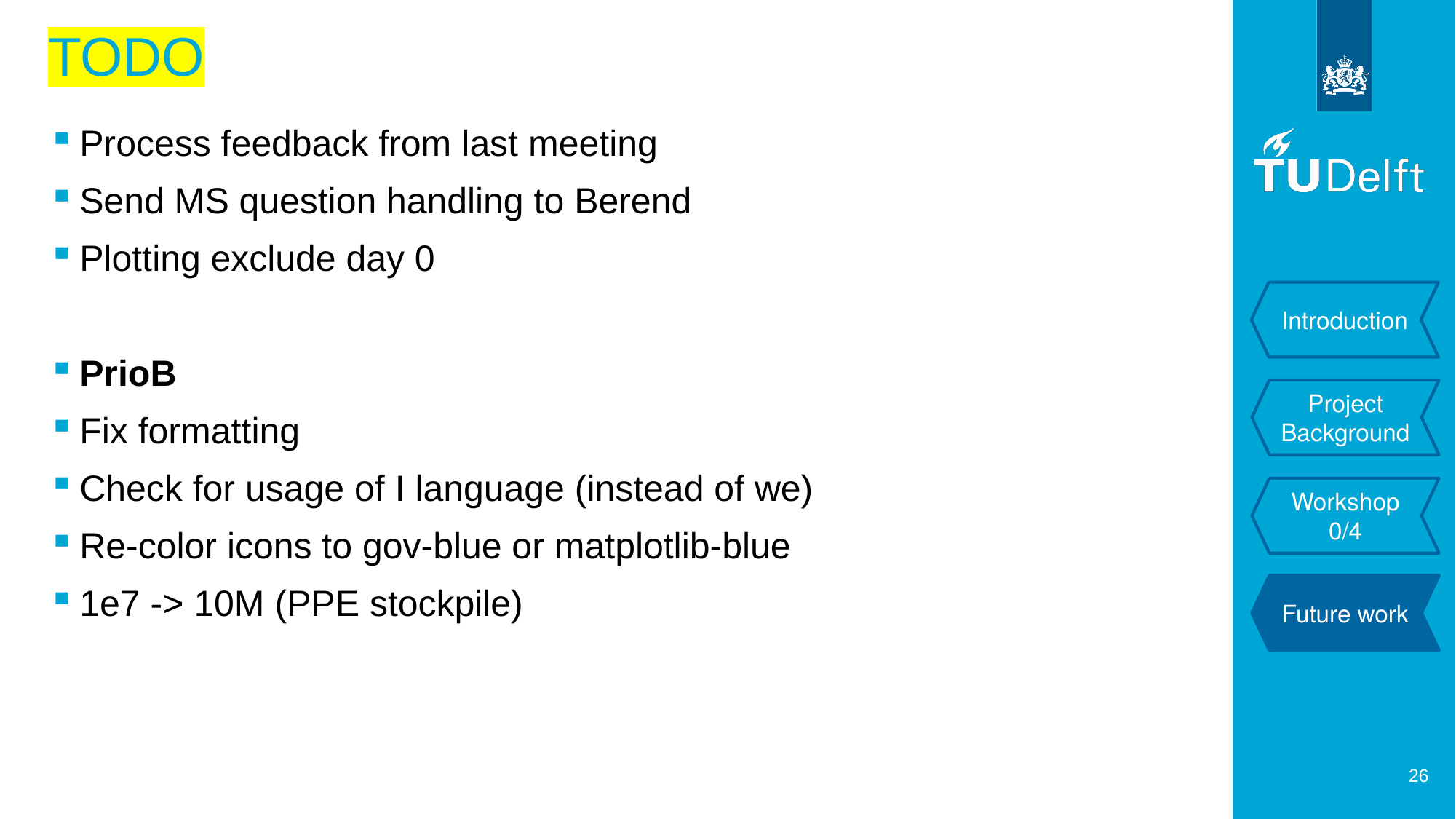

# TODO
Process feedback from last meeting
Send MS question handling to Berend
Plotting exclude day 0

PrioB
Fix formatting
Check for usage of I language (instead of we)
Re-color icons to gov-blue or matplotlib-blue
1e7 -> 10M (PPE stockpile)

Future work